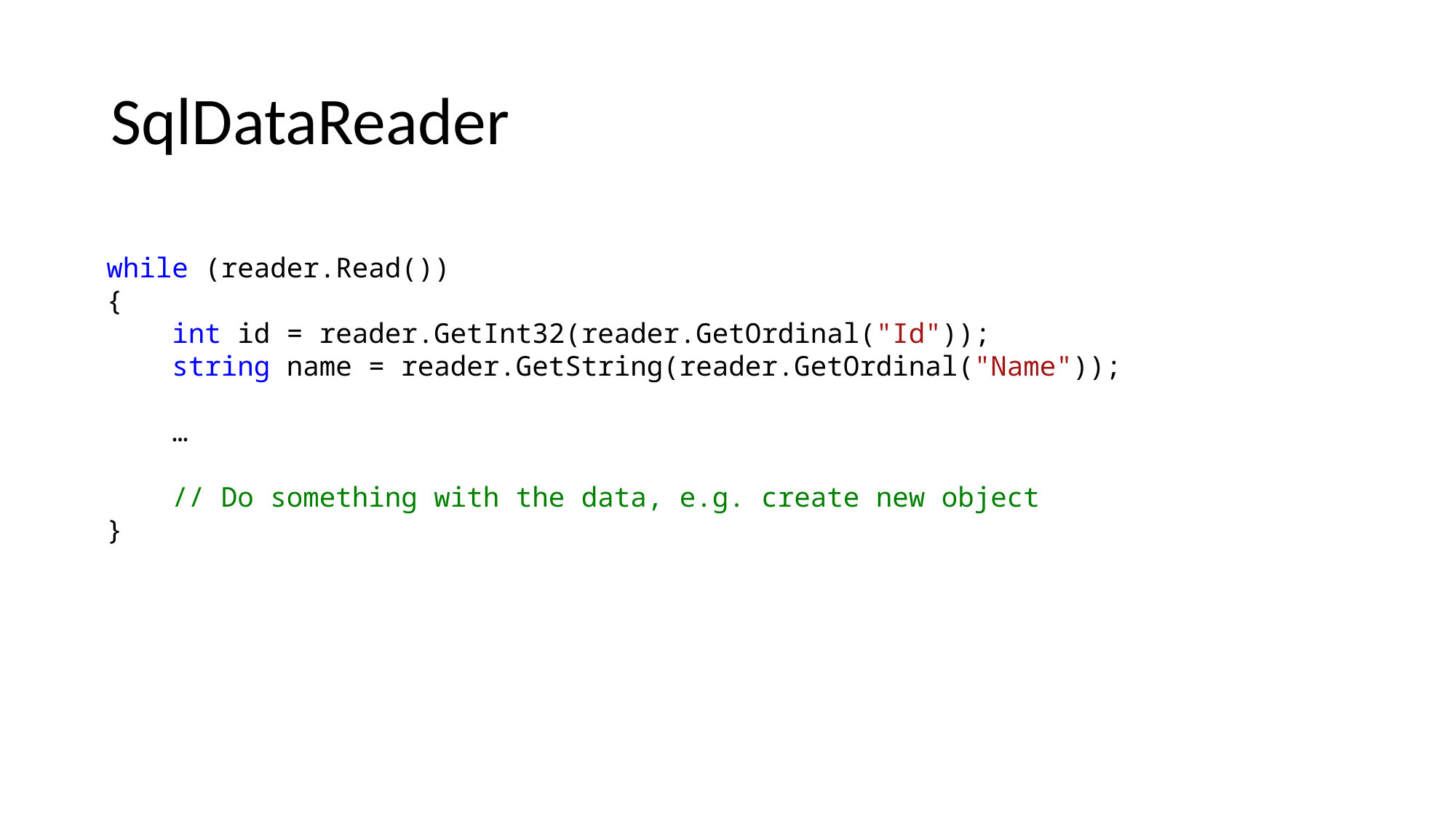

# SqlDataReader
while (reader.Read())
{
    int id = reader.GetInt32(reader.GetOrdinal("Id"));
    string name = reader.GetString(reader.GetOrdinal("Name"));

    …

    // Do something with the data, e.g. create new object
}